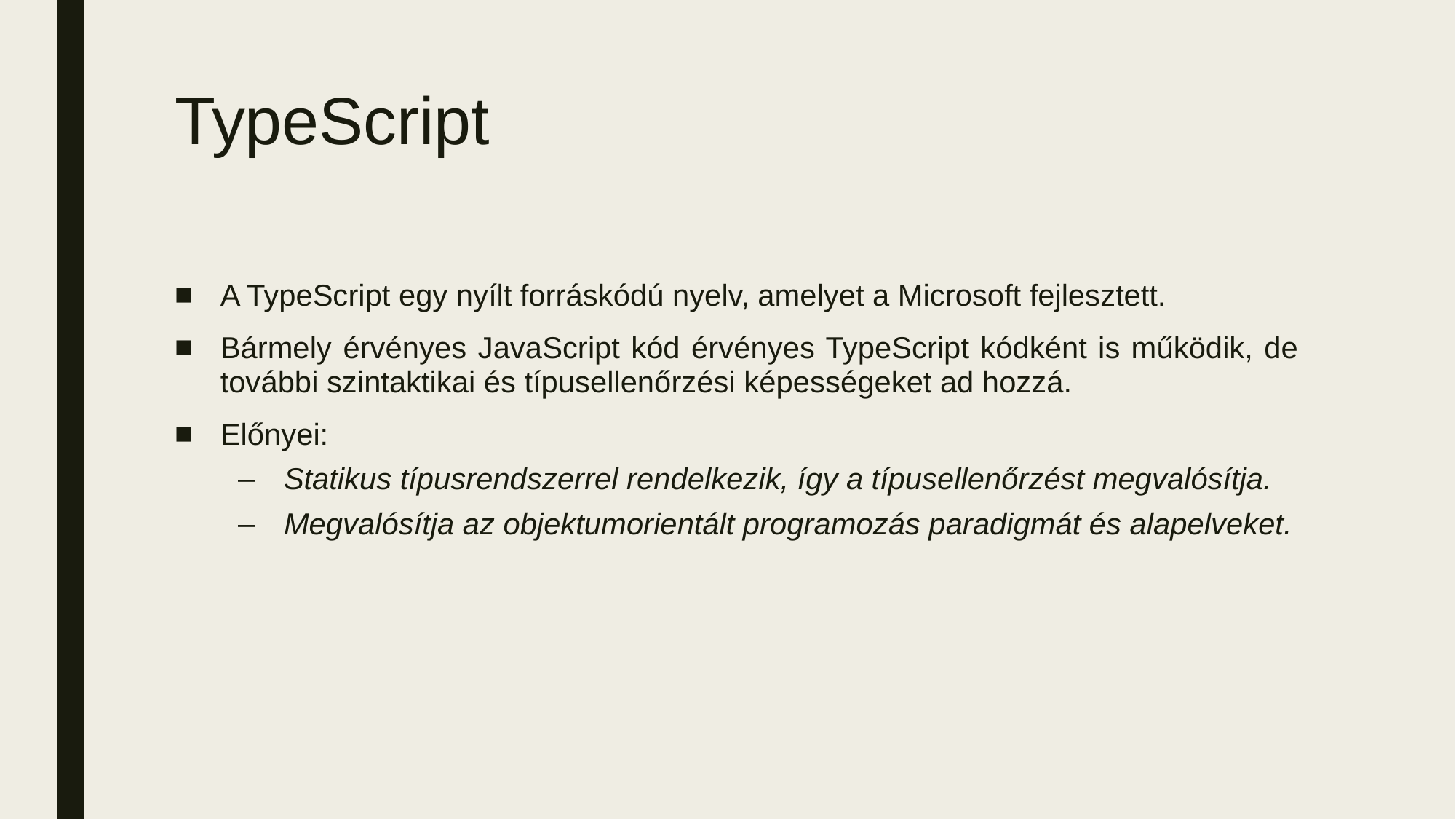

# TypeScript
A TypeScript egy nyílt forráskódú nyelv, amelyet a Microsoft fejlesztett.
Bármely érvényes JavaScript kód érvényes TypeScript kódként is működik, de további szintaktikai és típusellenőrzési képességeket ad hozzá.
Előnyei:
Statikus típusrendszerrel rendelkezik, így a típusellenőrzést megvalósítja.
Megvalósítja az objektumorientált programozás paradigmát és alapelveket.